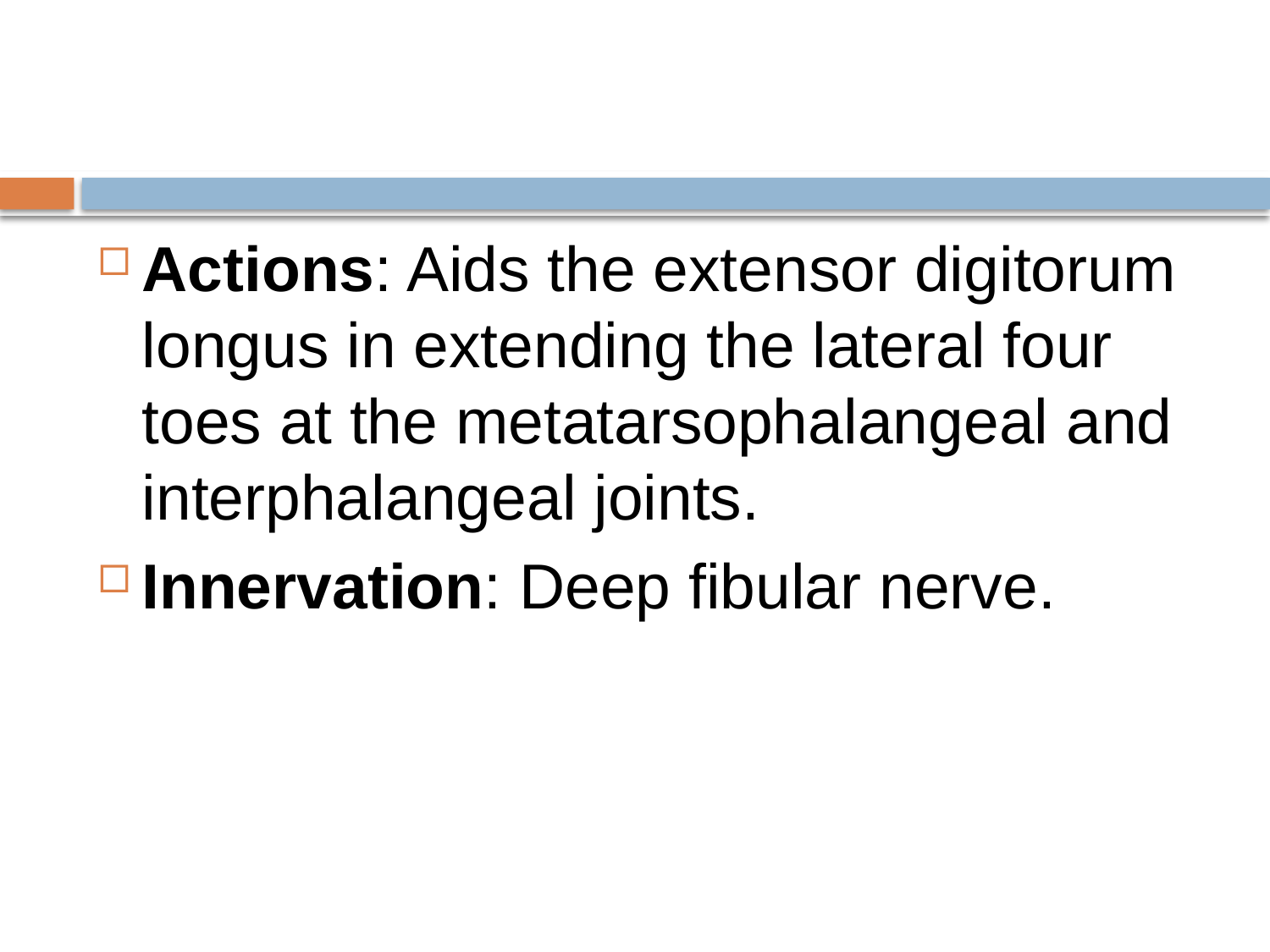

#
Actions: Aids the extensor digitorum longus in extending the lateral four toes at the metatarsophalangeal and interphalangeal joints.
Innervation: Deep fibular nerve.